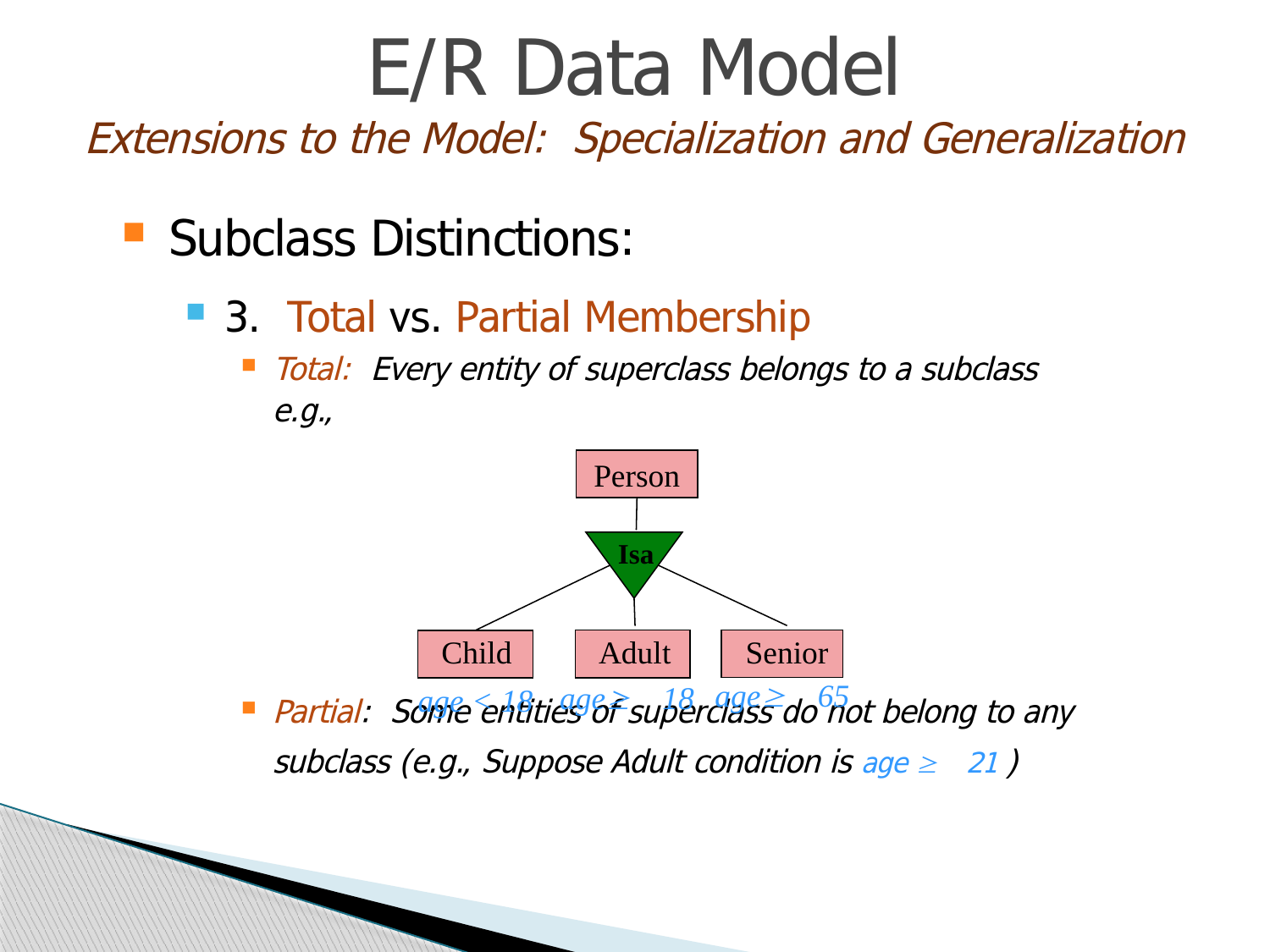

E/R Data Model
Extensions to the Model:  Specialization and Generalization
Subclass Distinctions:
3.  Total vs. Partial Membership
Total:  Every entity of superclass belongs to a subclass  e.g.,

Partial:  Some entities of superclass do not belong to any subclass (e.g., Suppose Adult condition is age ≥  21 )
Person
Isa

Senior

Adult

Child

age≥  65
age≥  18
age < 18